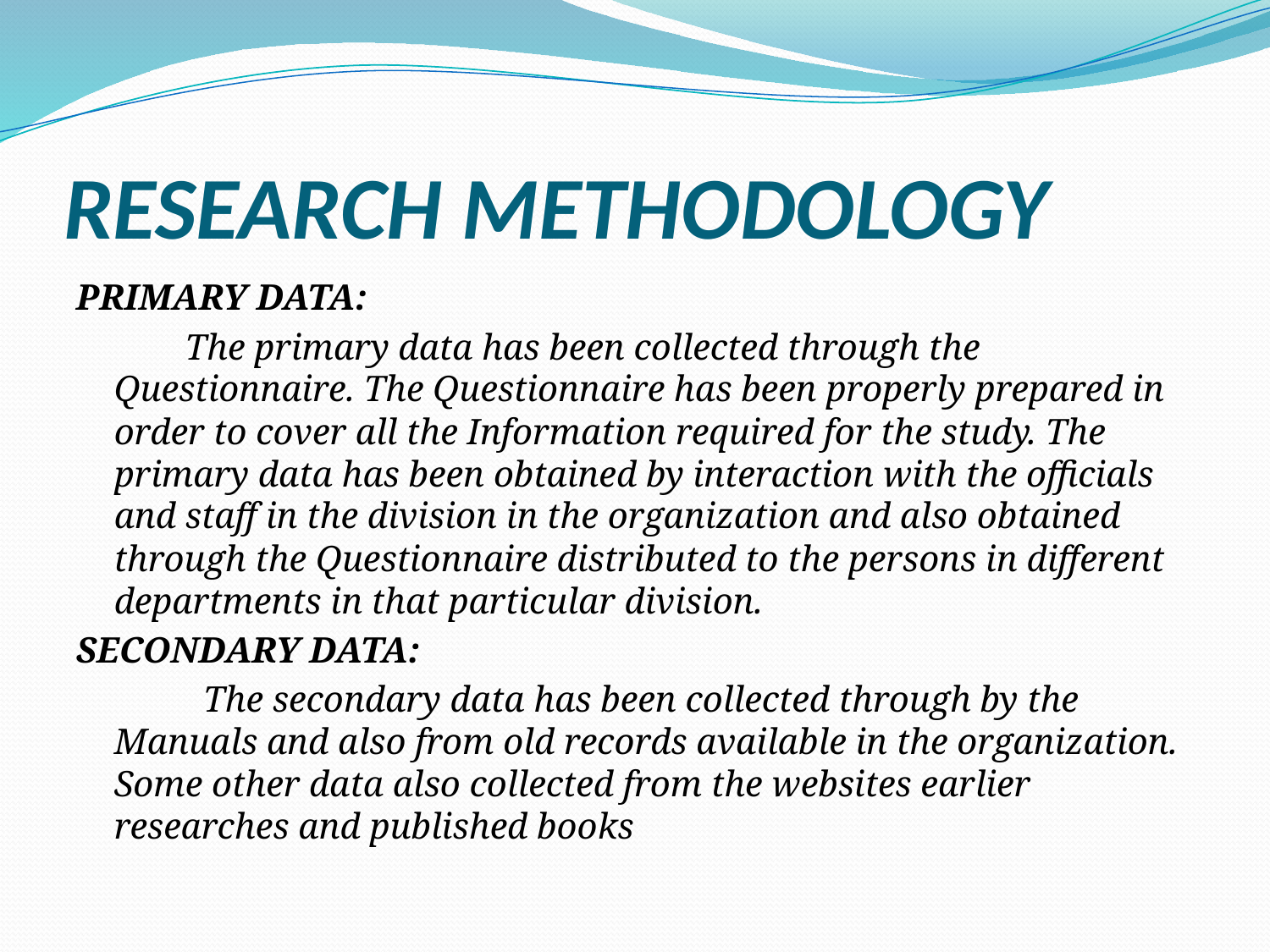

# RESEARCH METHODOLOGY
PRIMARY DATA:
            The primary data has been collected through the Questionnaire. The Questionnaire has been properly prepared in order to cover all the Information required for the study. The primary data has been obtained by interaction with the officials and staff in the division in the organization and also obtained through the Questionnaire distributed to the persons in different departments in that particular division.
SECONDARY DATA:
              The secondary data has been collected through by the Manuals and also from old records available in the organization. Some other data also collected from the websites earlier researches and published books